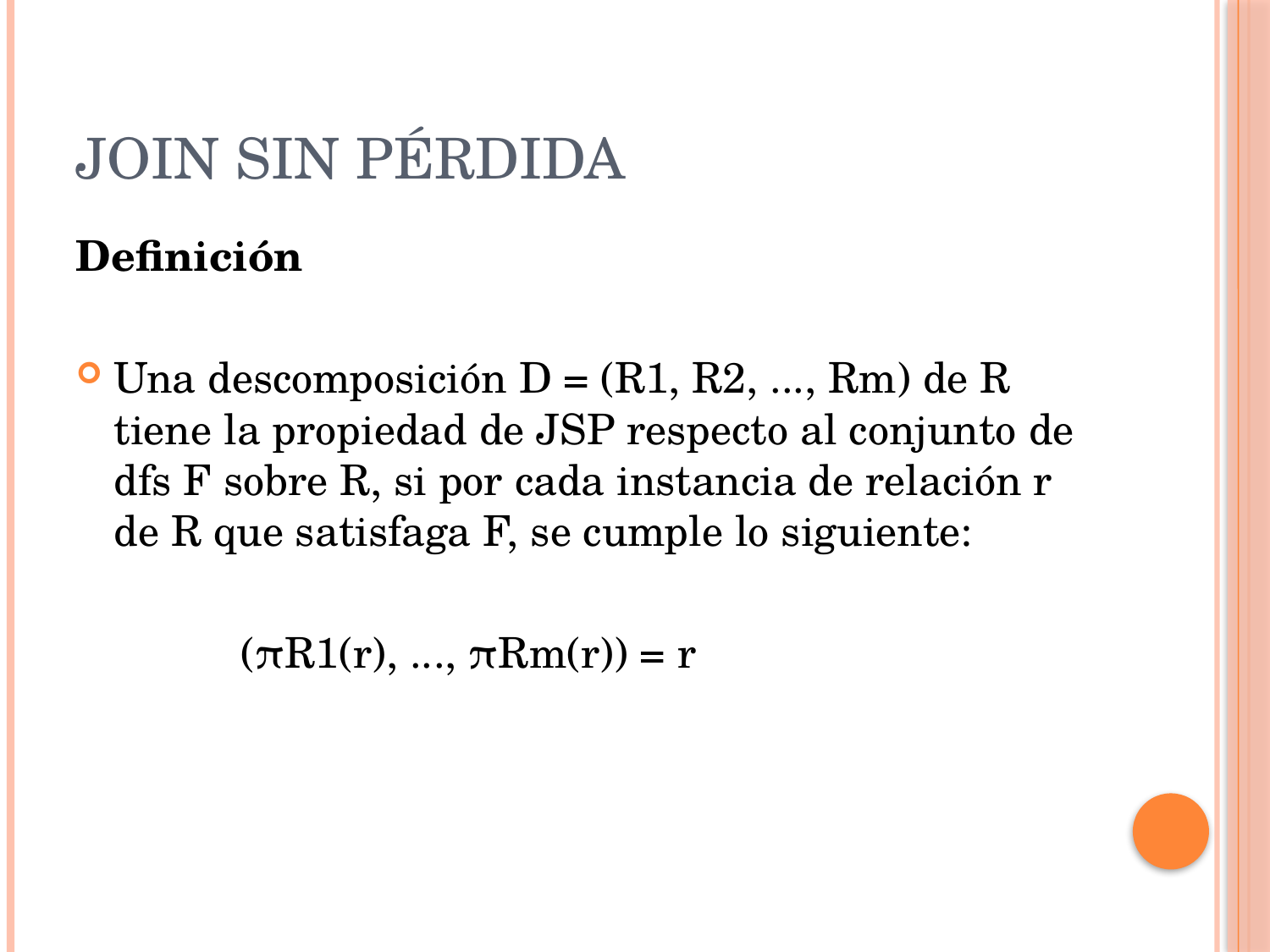

# Join sin Pérdida
Definición

Una descomposición D = (R1, R2, ..., Rm) de R tiene la propiedad de JSP respecto al conjunto de dfs F sobre R, si por cada instancia de relación r de R que satisfaga F, se cumple lo siguiente:

		(πR1(r), ..., πRm(r)) = r